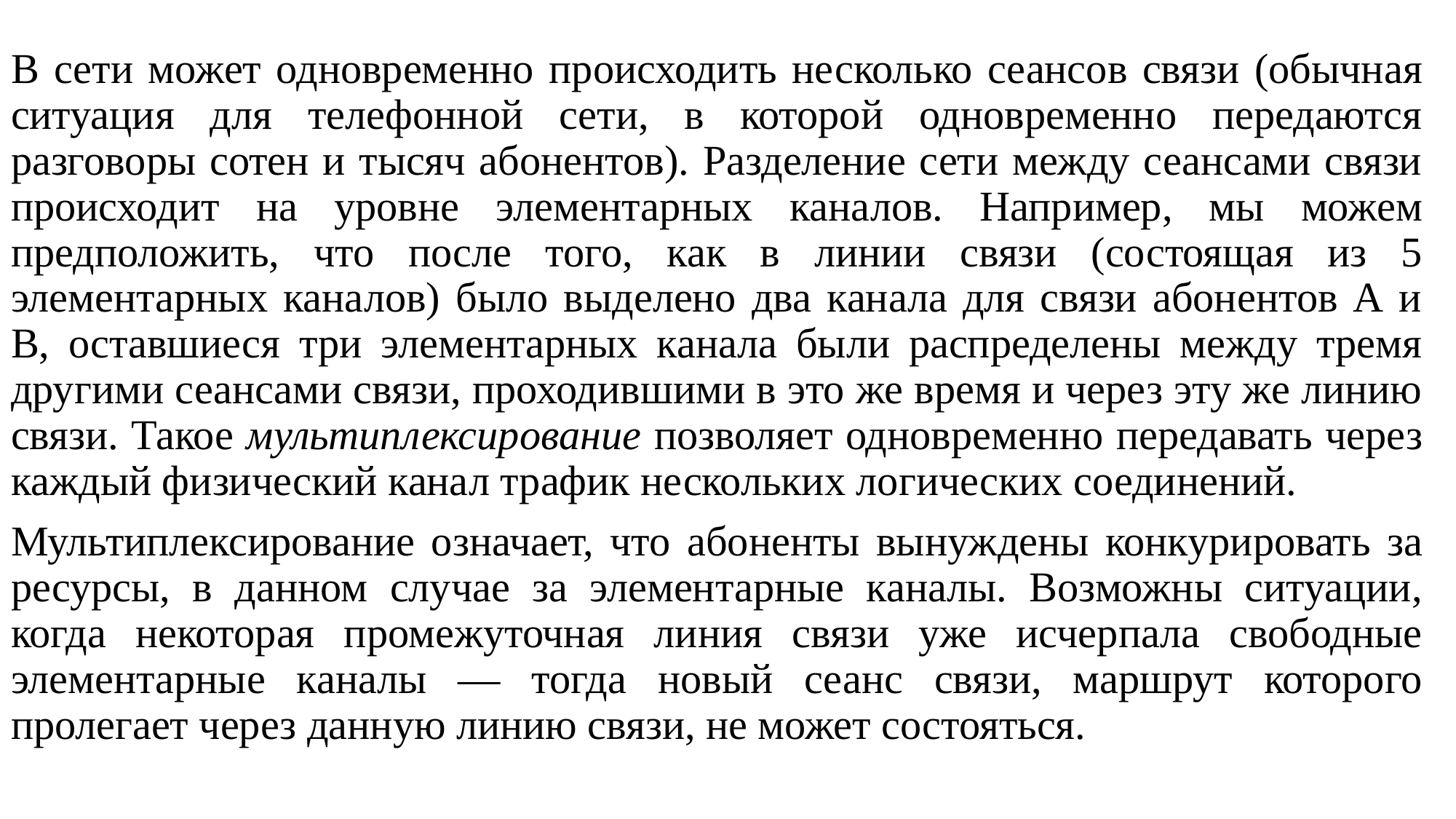

В сети может одновременно происходить несколько сеансов связи (обычная ситуация для телефонной сети, в которой одновременно передаются разговоры сотен и тысяч абонентов). Разделение сети между сеансами связи происходит на уровне элементарных каналов. Например, мы можем предположить, что после того, как в линии связи (состоящая из 5 элементарных каналов) было выделено два канала для связи абонентов А и В, оставшиеся три элементарных канала были распределены между тремя другими сеансами связи, проходившими в это же время и через эту же линию связи. Такое мультиплексирование позволяет одновременно передавать через каждый физический канал трафик нескольких логических соединений.
Мультиплексирование означает, что абоненты вынуждены конкурировать за ресурсы, в данном случае за элементарные каналы. Возможны ситуации, когда некоторая промежуточная линия связи уже исчерпала свободные элементарные каналы — тогда новый сеанс связи, маршрут которого пролегает через данную линию связи, не может состояться.